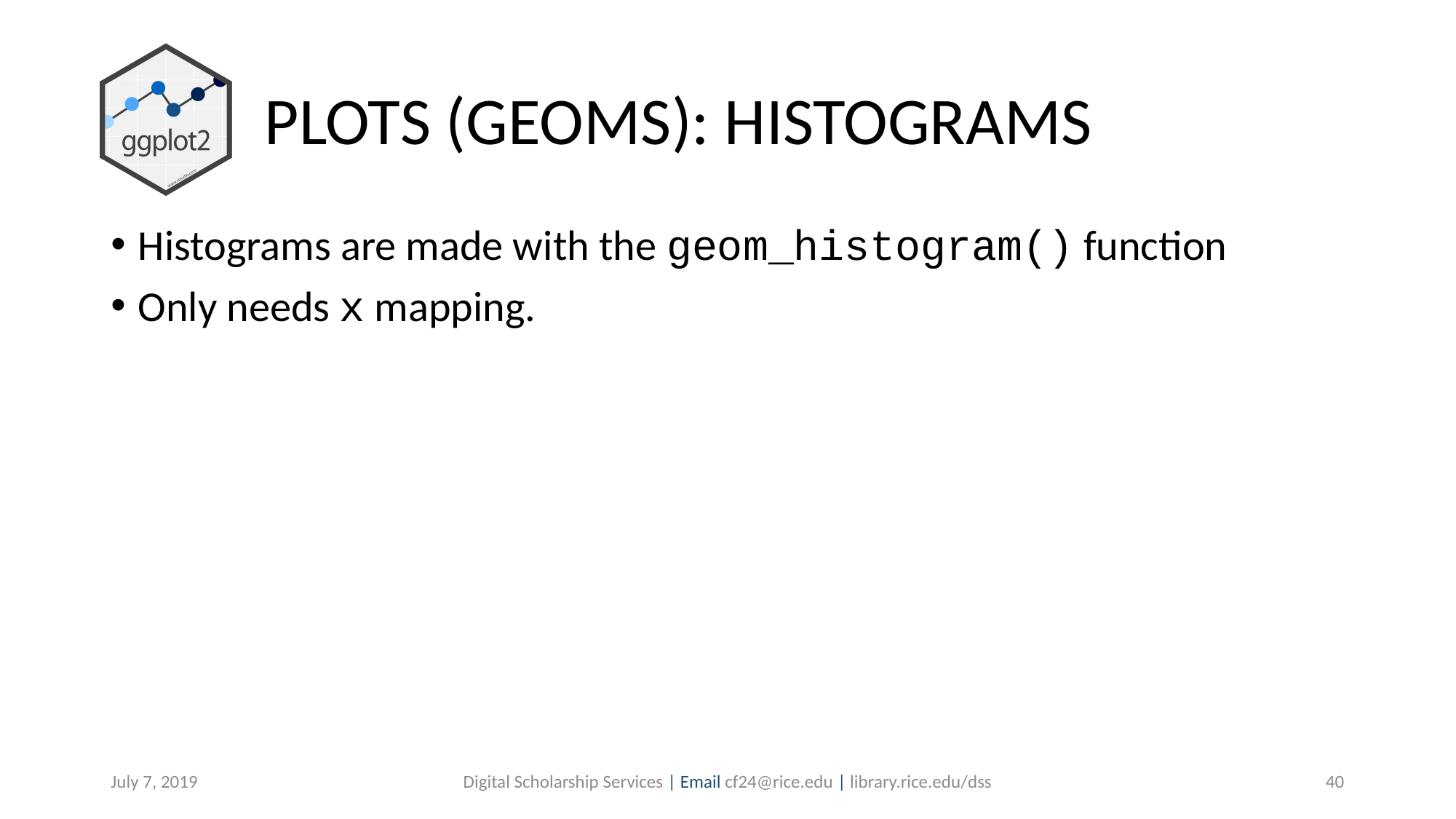

# PLOTS (GEOMS): HISTOGRAMS
Histograms are made with the geom_histogram() function
Only needs x mapping.
July 7, 2019
Digital Scholarship Services | Email cf24@rice.edu | library.rice.edu/dss
40